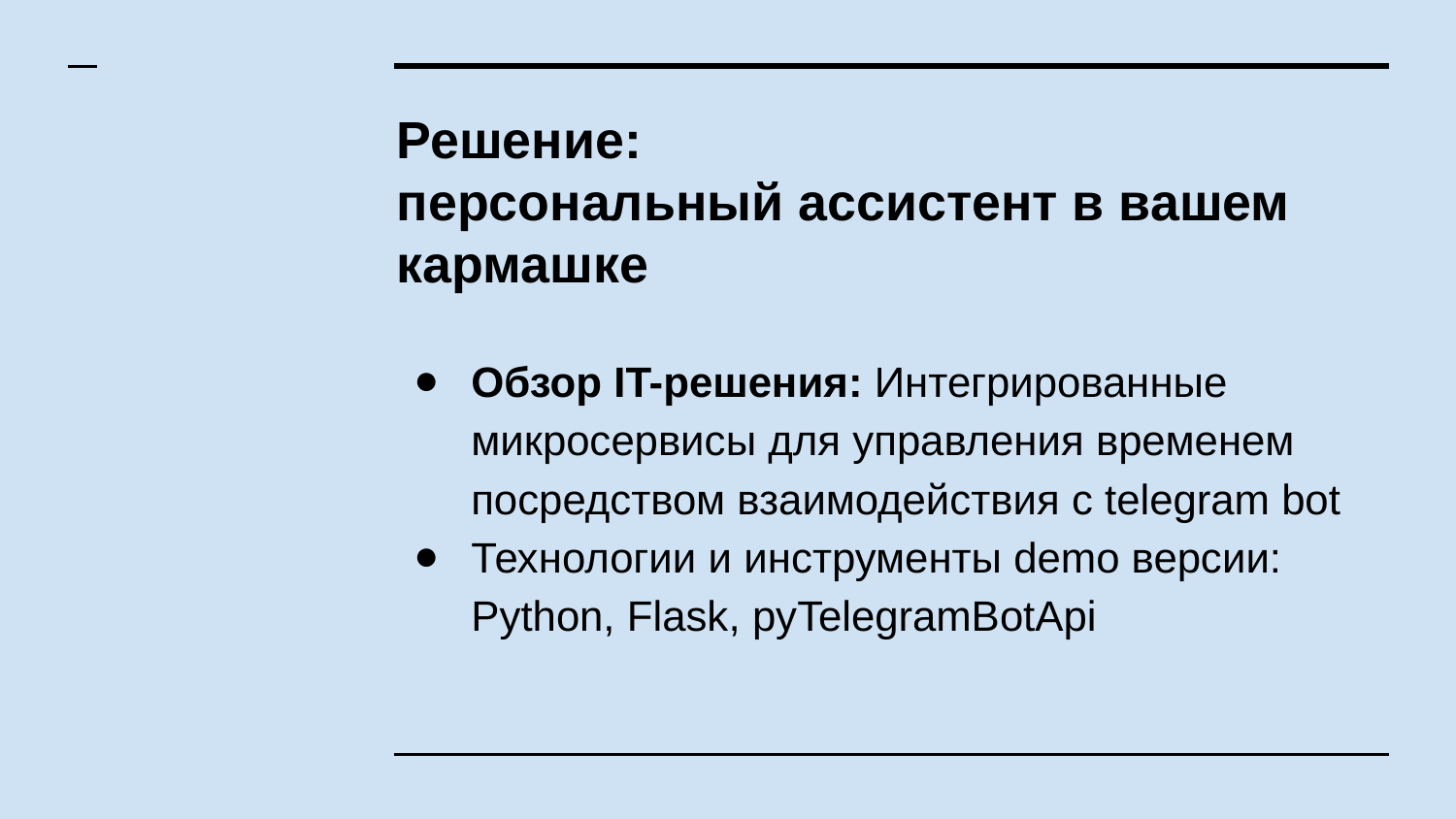

# Решение:
персональный ассистент в вашем кармашке
Обзор IT-решения: Интегрированные микросервисы для управления временем посредством взаимодействия с telegram bot
Технологии и инструменты demo версии: Python, Flask, pyTelegramBotApi